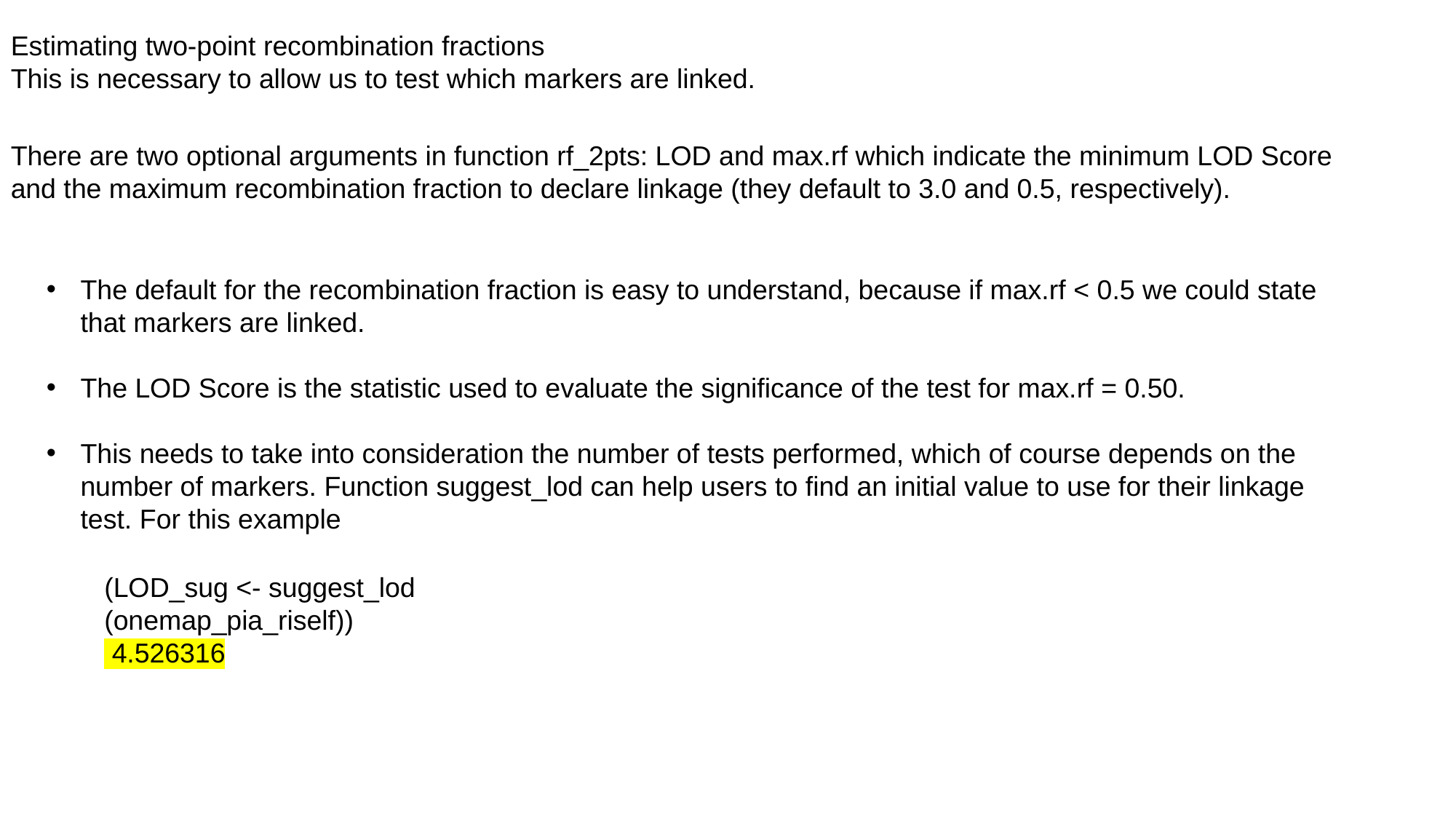

Estimating two-point recombination fractions
This is necessary to allow us to test which markers are linked.
There are two optional arguments in function rf_2pts: LOD and max.rf which indicate the minimum LOD Score and the maximum recombination fraction to declare linkage (they default to 3.0 and 0.5, respectively).
The default for the recombination fraction is easy to understand, because if max.rf < 0.5 we could state that markers are linked.

The LOD Score is the statistic used to evaluate the significance of the test for max.rf = 0.50.

This needs to take into consideration the number of tests performed, which of course depends on the number of markers. Function suggest_lod can help users to find an initial value to use for their linkage test. For this example
(LOD_sug <- suggest_lod (onemap_pia_riself))
 4.526316